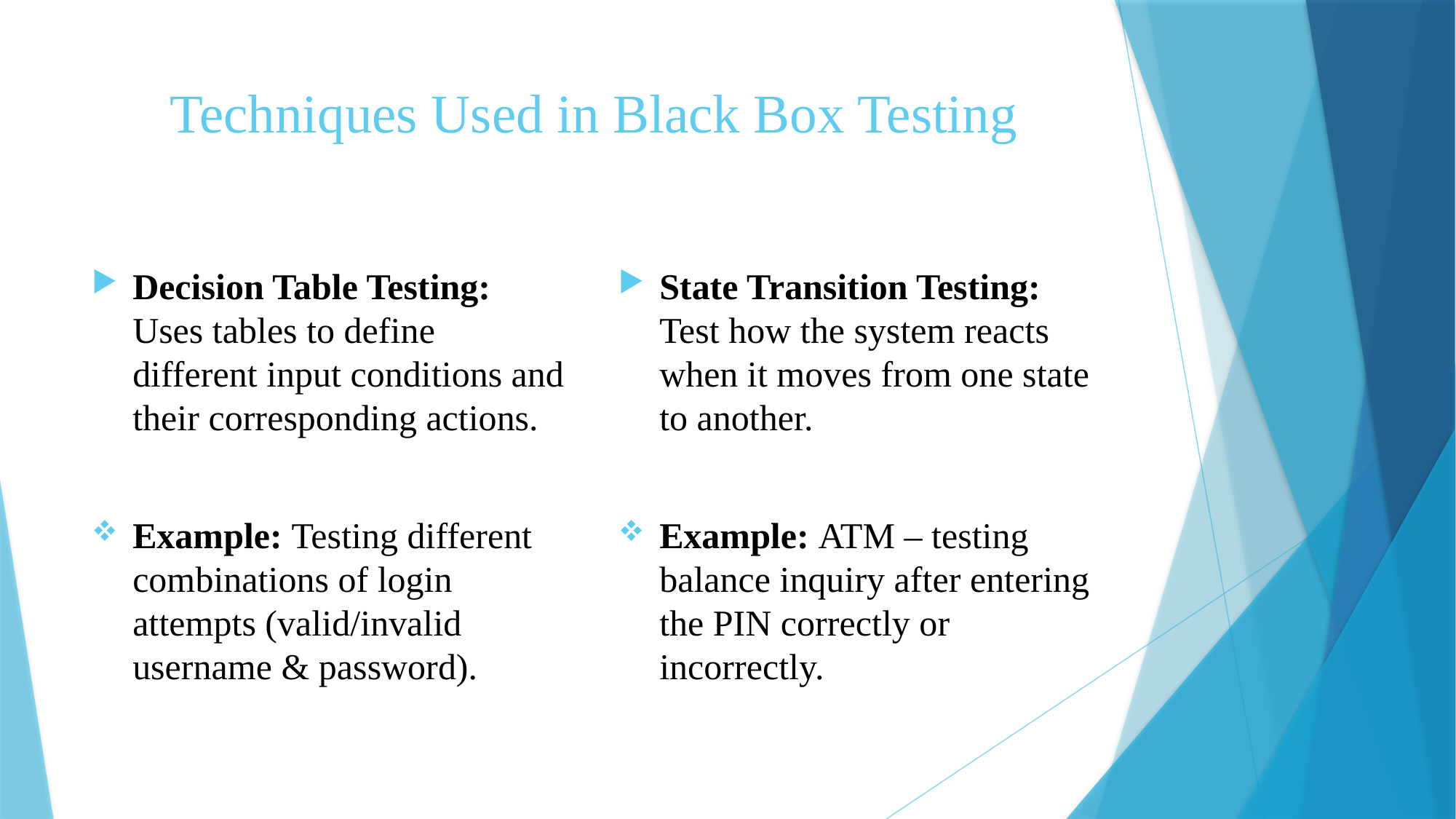

# Techniques Used in Black Box Testing
Decision Table Testing:    Uses tables to define different input conditions and their corresponding actions.

Example: Testing different combinations of login attempts (valid/invalid username & password).
State Transition Testing: Test how the system reacts when it moves from one state to another.

Example: ATM – testing balance inquiry after entering the PIN correctly or incorrectly.